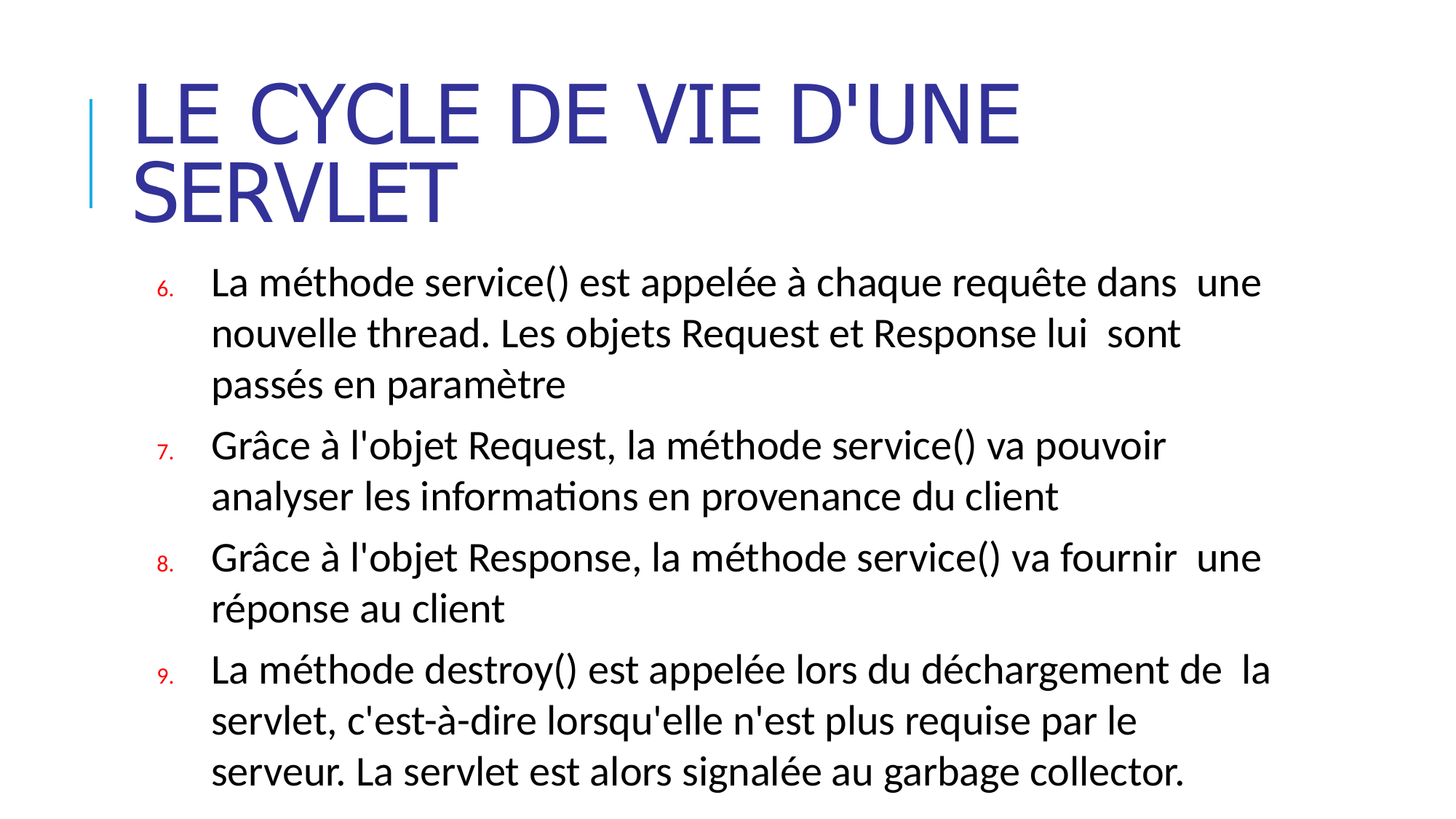

# Le cycle de vie d'une servlet
La méthode service() est appelée à chaque requête dans  une nouvelle thread. Les objets Request et Response lui  sont passés en paramètre
Grâce à l'objet Request, la méthode service() va pouvoir  analyser les informations en provenance du client
Grâce à l'objet Response, la méthode service() va fournir  une réponse au client
La méthode destroy() est appelée lors du déchargement de  la servlet, c'est-à-dire lorsqu'elle n'est plus requise par le  serveur. La servlet est alors signalée au garbage collector.